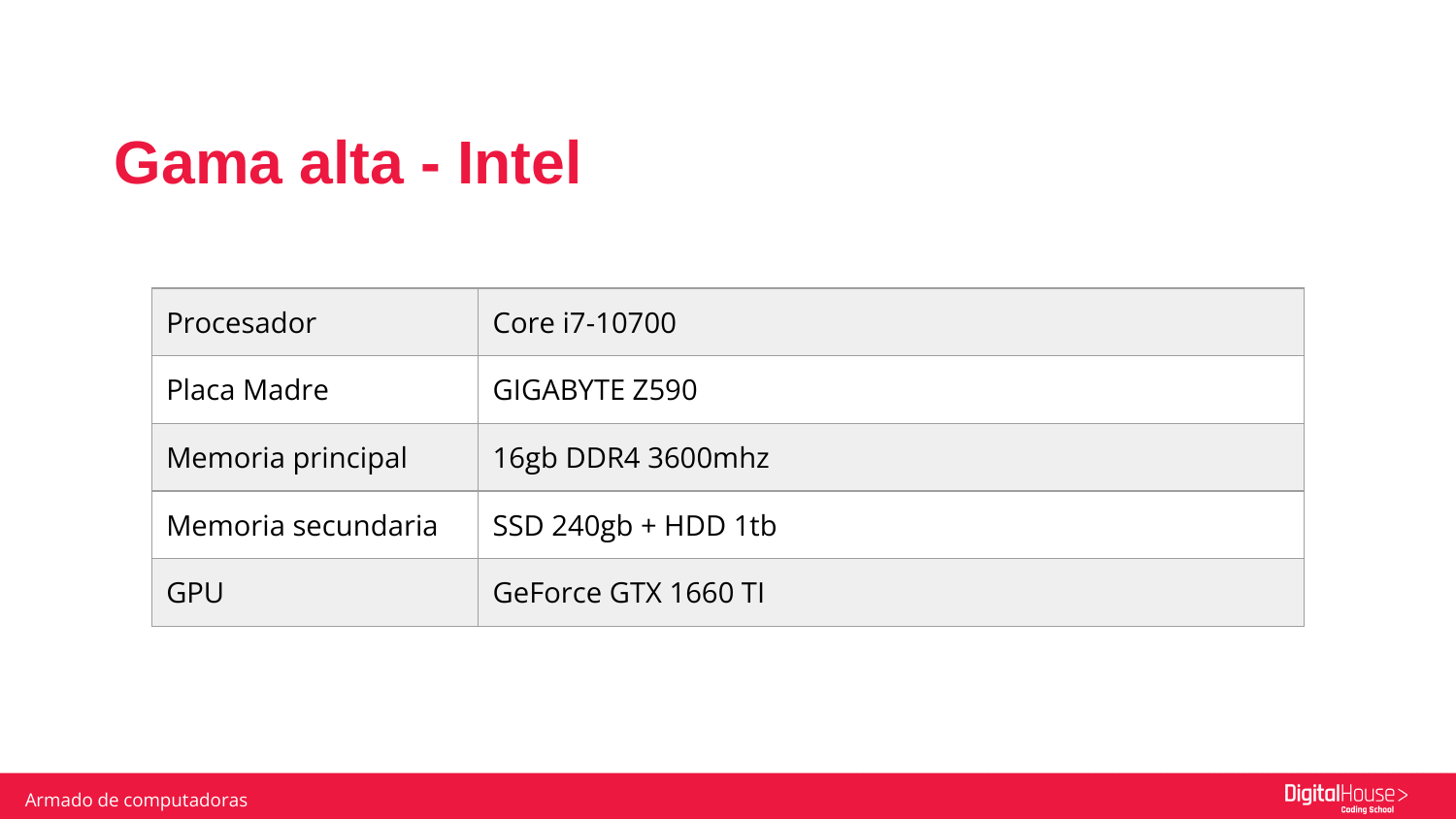

Gama alta - Intel

| Procesador | Core i7-10700 |
| --- | --- |
| Placa Madre | GIGABYTE Z590 |
| Memoria principal | 16gb DDR4 3600mhz |
| Memoria secundaria | SSD 240gb + HDD 1tb |
| GPU | GeForce GTX 1660 TI |